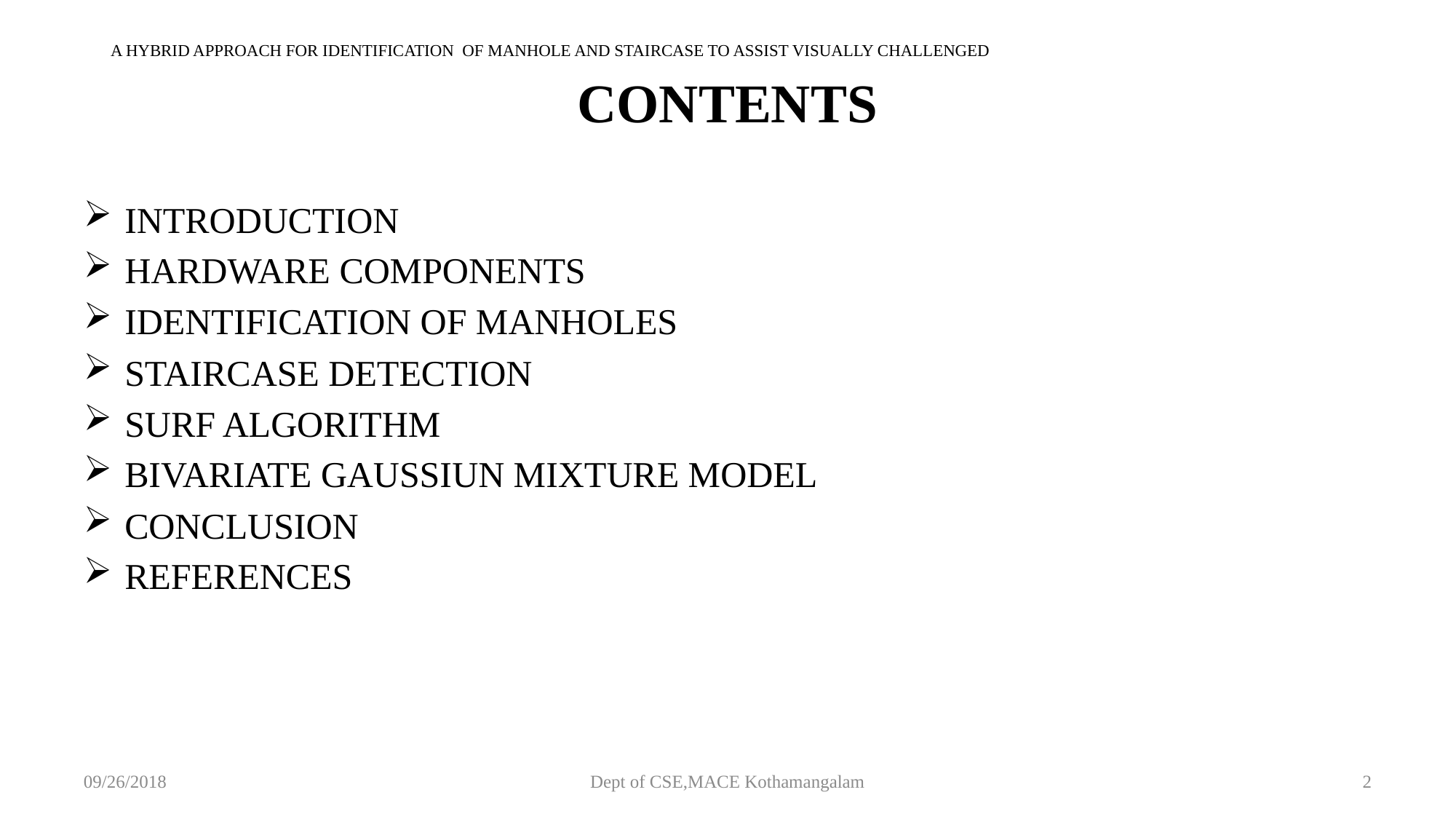

# CONTENTS
A HYBRID APPROACH FOR IDENTIFICATION  OF MANHOLE AND STAIRCASE TO ASSIST VISUALLY CHALLENGED

INTRODUCTION
HARDWARE COMPONENTS
IDENTIFICATION OF MANHOLES
STAIRCASE DETECTION
SURF ALGORITHM
BIVARIATE GAUSSIUN MIXTURE MODEL
CONCLUSION
REFERENCES

09/26/2018
Dept of CSE,MACE Kothamangalam
2